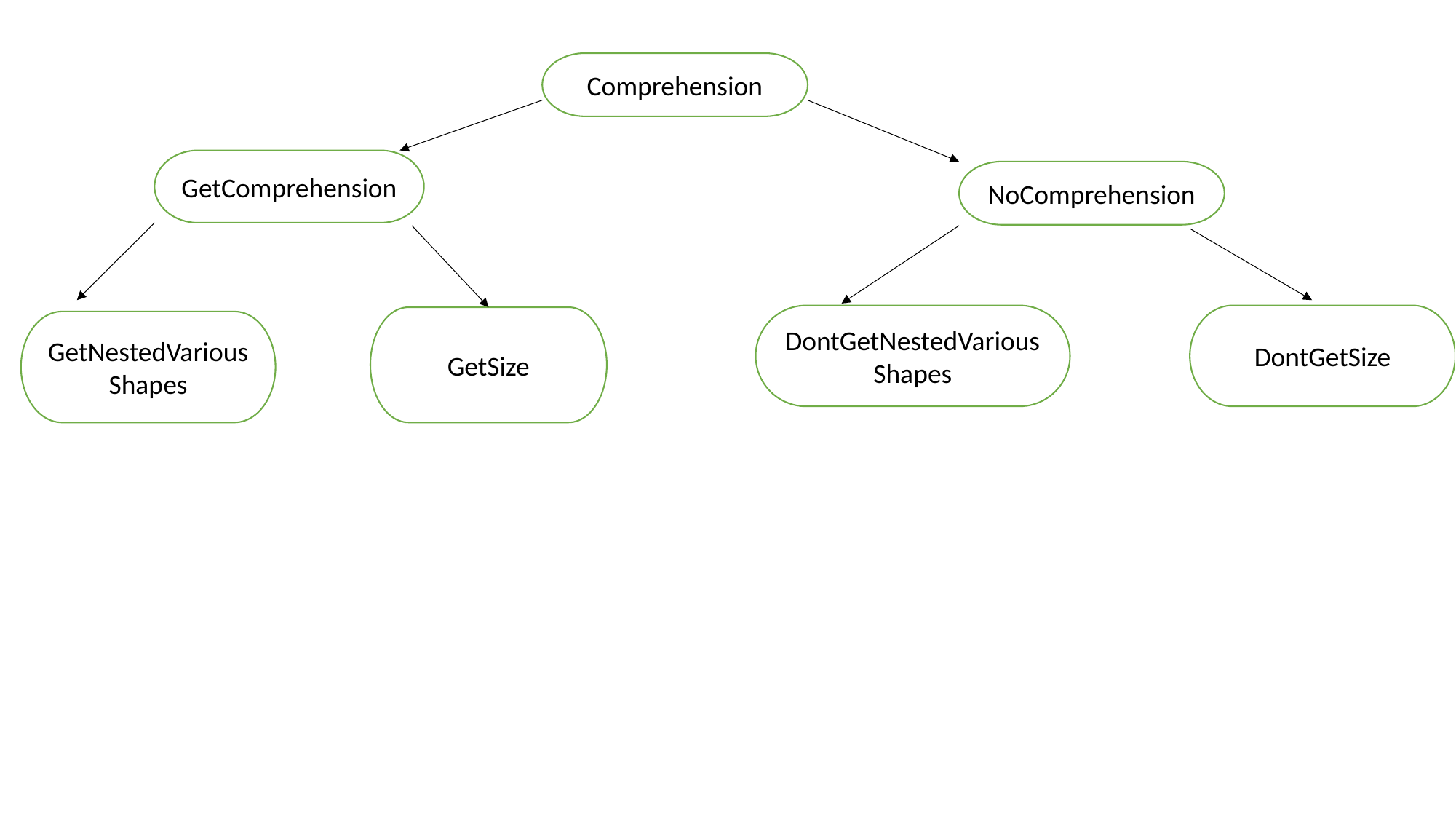

Comprehension
GetComprehension
NoComprehension
DontGetNestedVariousShapes
DontGetSize
GetSize
GetNestedVariousShapes